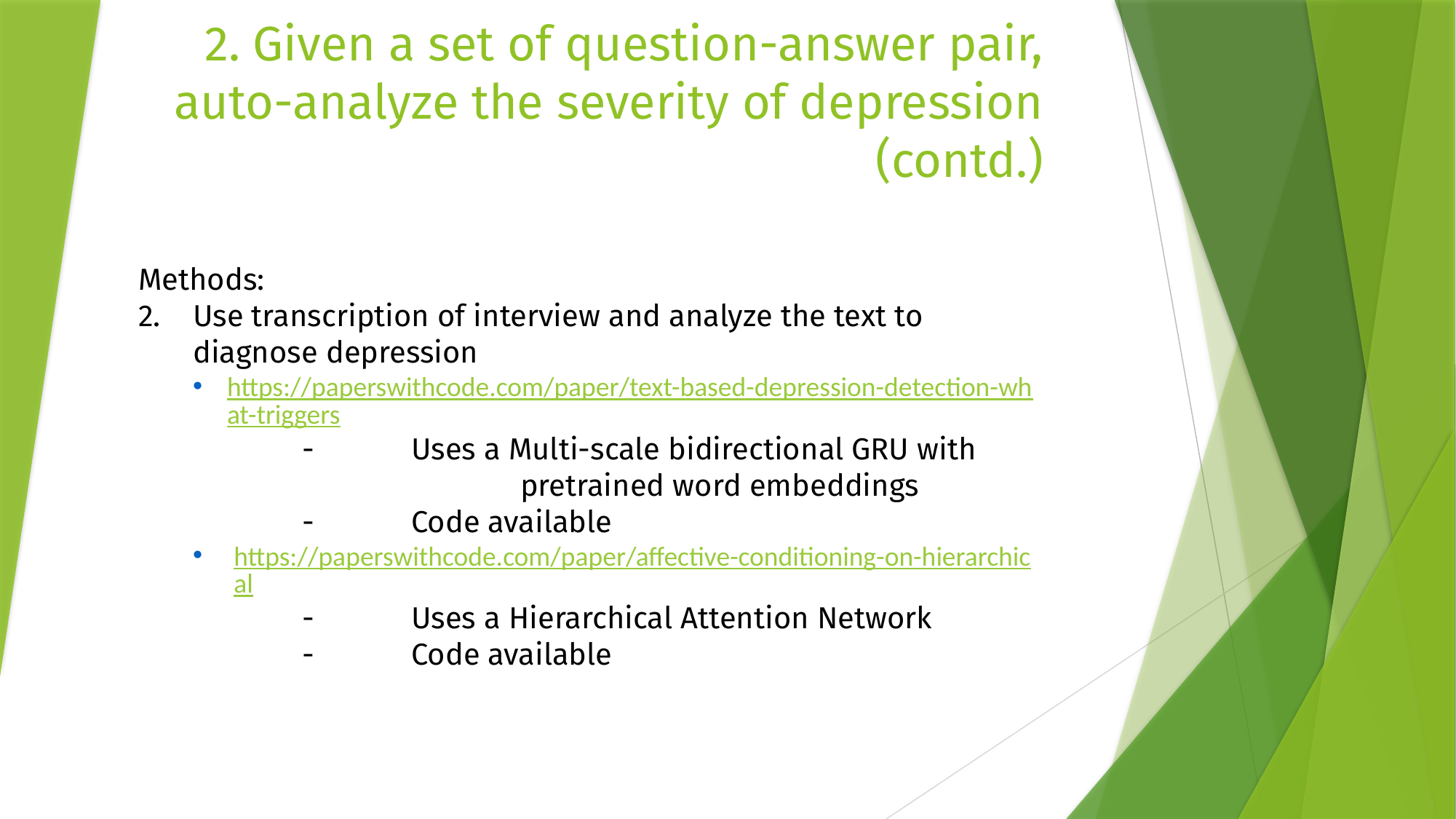

# 2. Given a set of question-answer pair, auto-analyze the severity of depression (contd.)
Methods:
Use transcription of interview and analyze the text to diagnose depression
https://paperswithcode.com/paper/text-based-depression-detection-what-triggers
	-	Uses a Multi-scale bidirectional GRU with 			pretrained word embeddings
	-	Code available
https://paperswithcode.com/paper/affective-conditioning-on-hierarchical
	-	Uses a Hierarchical Attention Network
	-	Code available